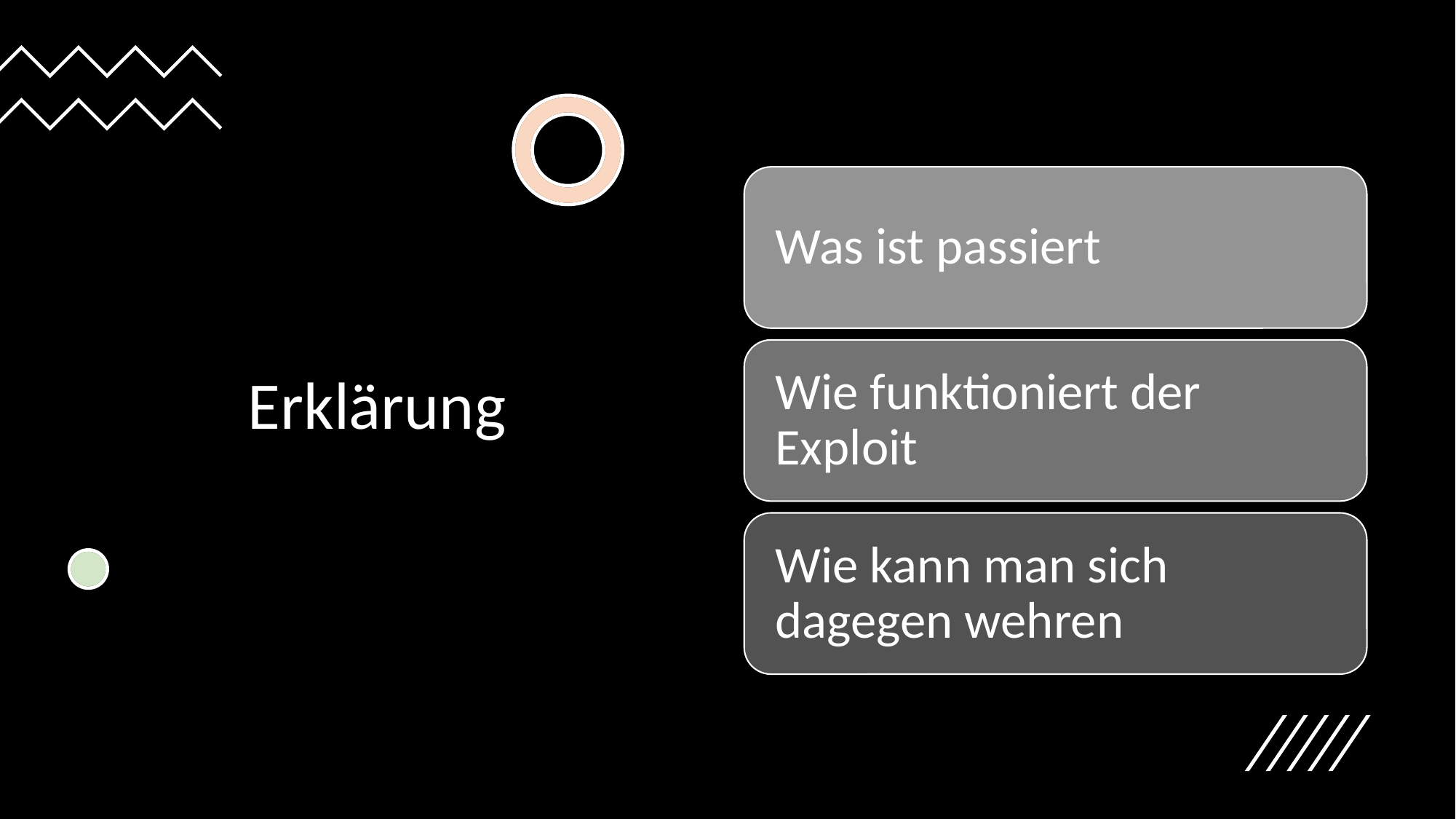

# Erklärung
Was ist passiert
Wie funktioniert der Exploit
Wie kann man sich dagegen wehren